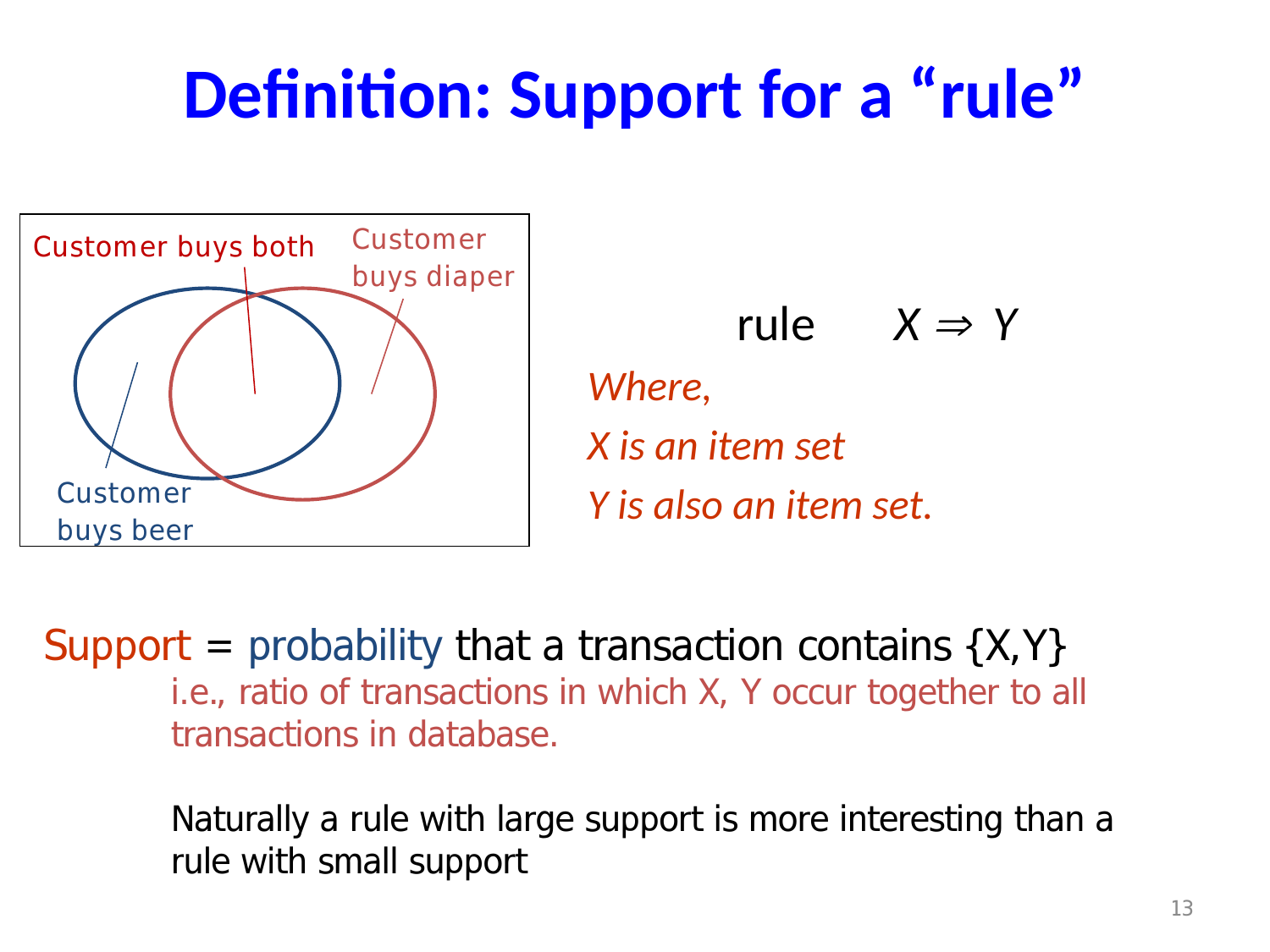

# Definition: Support for a “rule”

  rule       X ⇒  Y
Where,
X is an item set
Y is also an item set.
Customer
buys diaper

Customer buys both

Customer
buys beer
Support = probability that a transaction contains {X,Y}
i.e., ratio of transactions in which X, Y occur together to all transactions in database.

Naturally a rule with large support is more interesting than a rule with small support
13